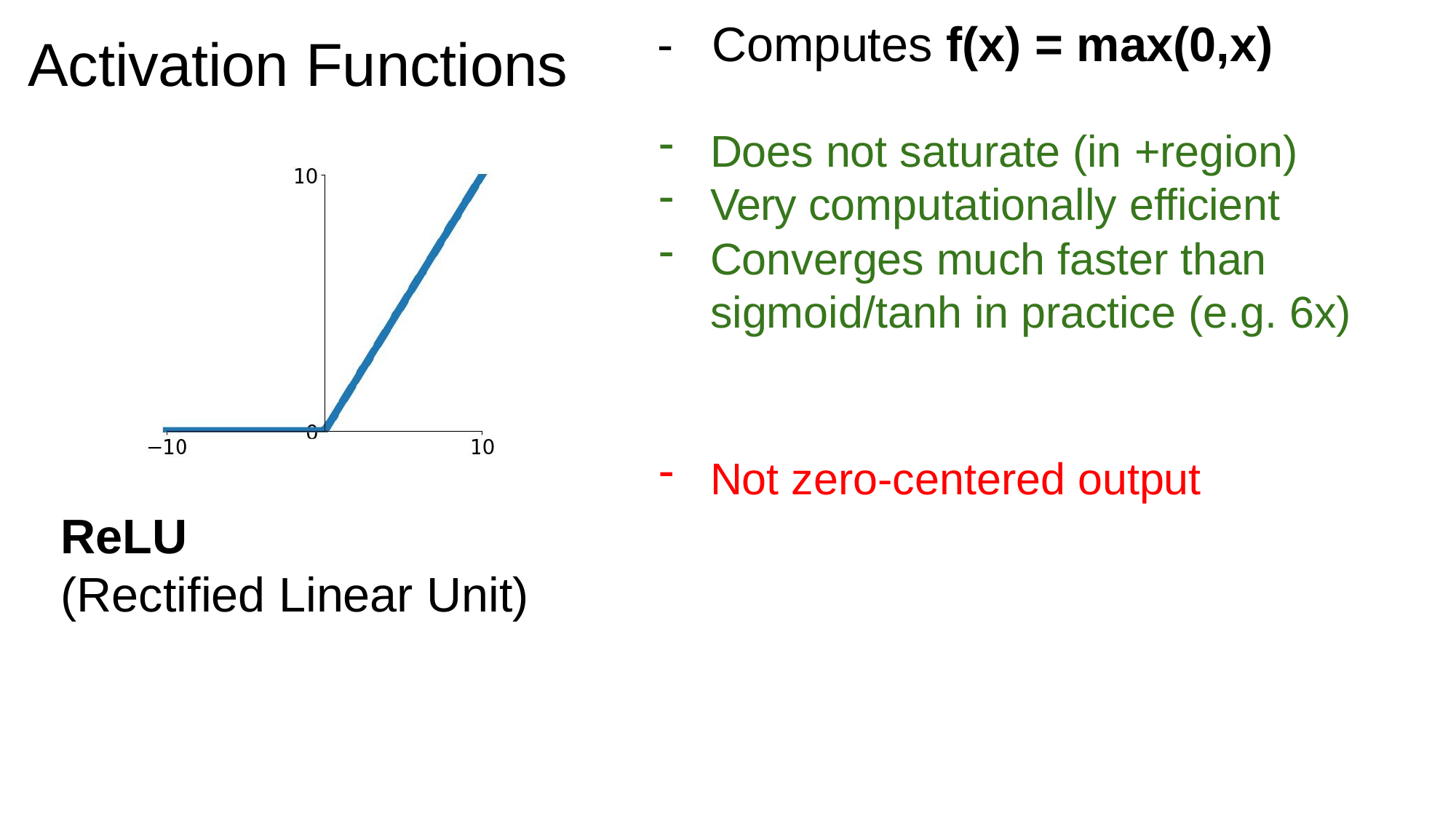

# -	Computes f(x) = max(0,x)
Activation Functions
Does not saturate (in +region)
Very computationally efficient
Converges much faster than  sigmoid/tanh in practice (e.g. 6x)

Not zero-centered output

ReLU
(Rectified Linear Unit)
Fei-Fei, Krishna, Xu